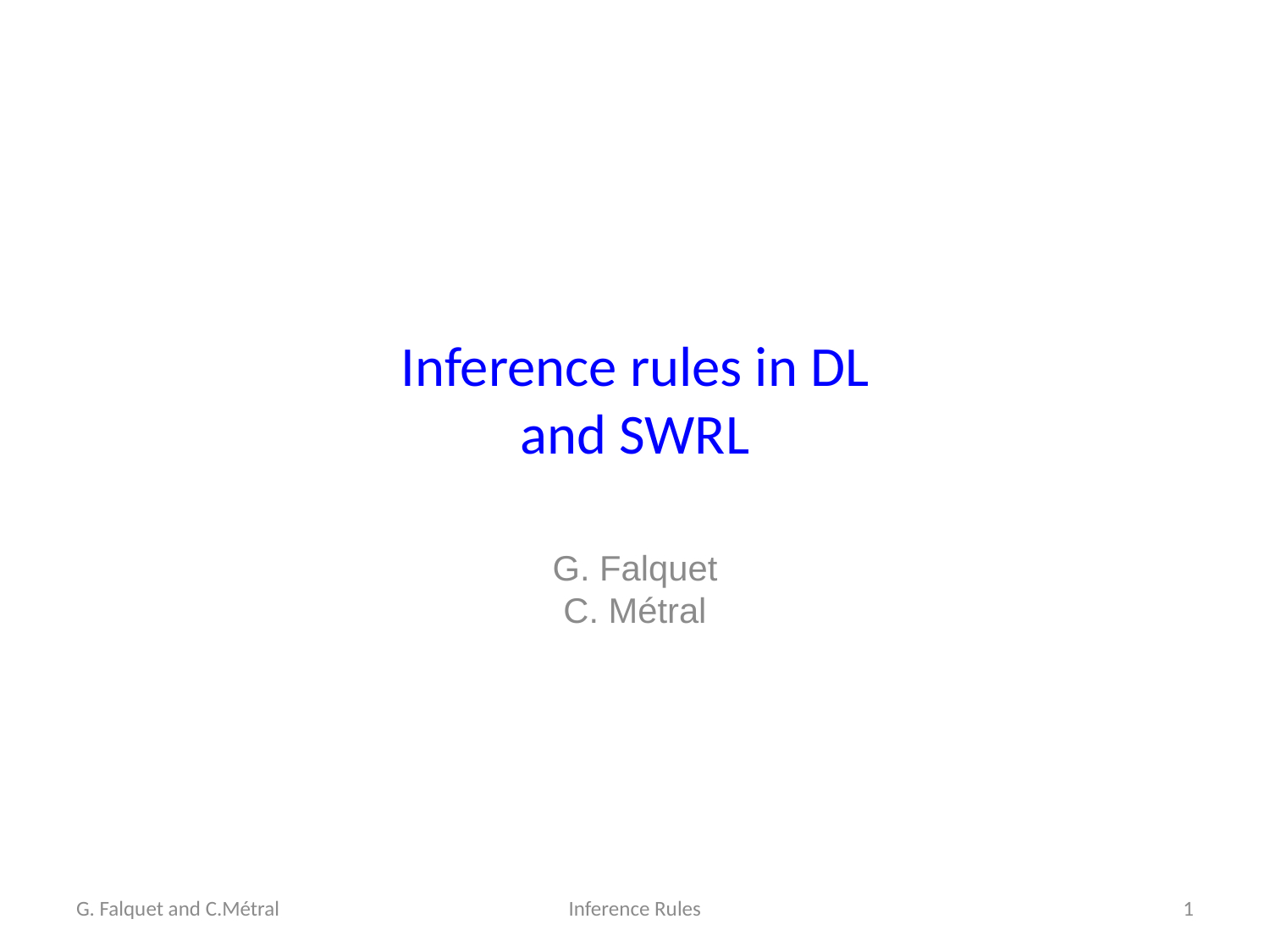

# Inference rules in DL and SWRL
G. Falquet
C. Métral
G. Falquet and C.Métral
Inference Rules
1